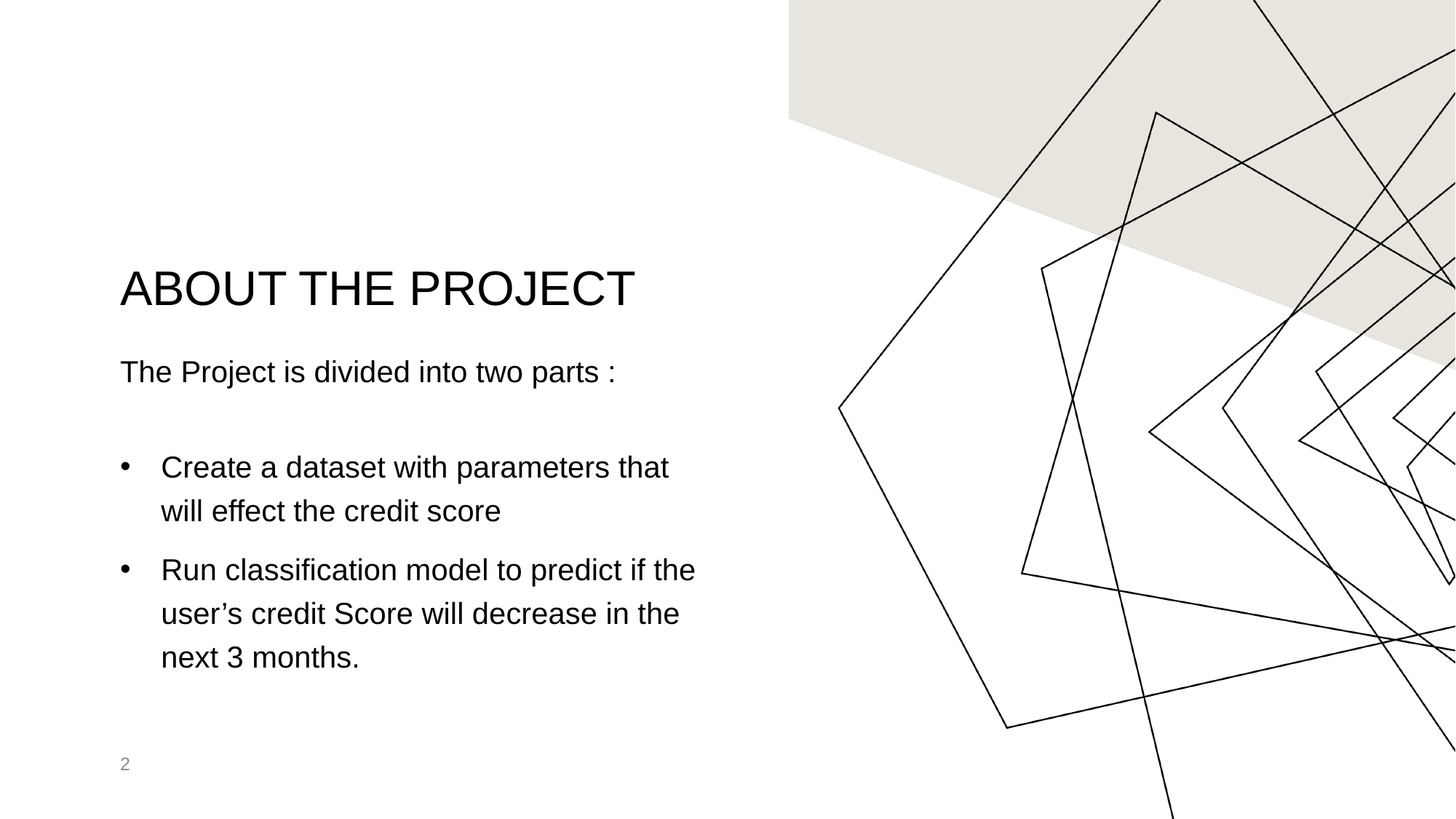

# ABOUT THE PROJECT
The Project is divided into two parts :
Create a dataset with parameters that will effect the credit score
Run classification model to predict if the user’s credit Score will decrease in the next 3 months.

2